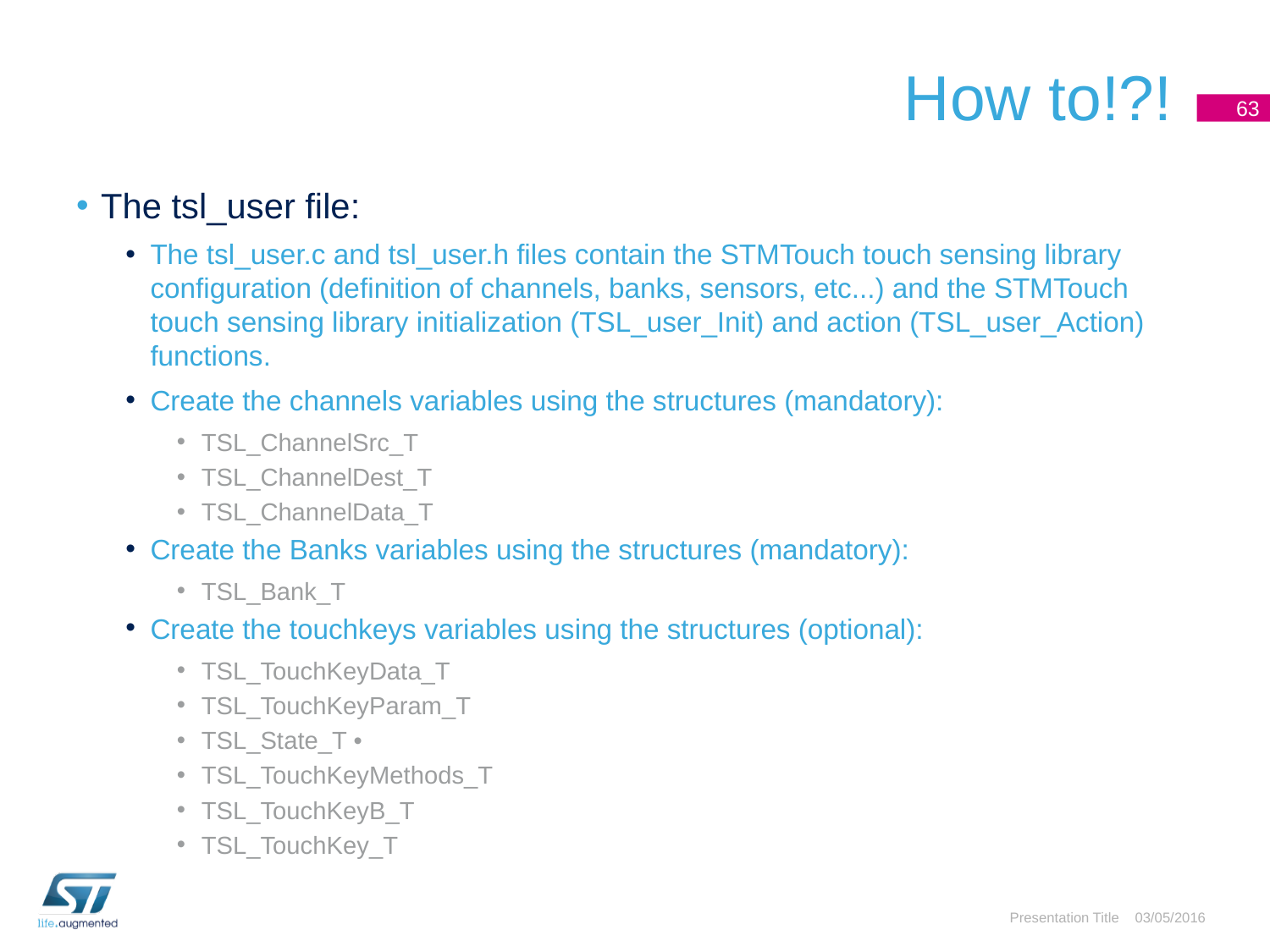

# How to!?!
63
The tsl_user file:
The tsl_user.c and tsl_user.h files contain the STMTouch touch sensing library configuration (definition of channels, banks, sensors, etc...) and the STMTouch touch sensing library initialization (TSL_user_Init) and action (TSL_user_Action) functions.
Create the channels variables using the structures (mandatory):
TSL_ChannelSrc_T
TSL_ChannelDest_T
TSL_ChannelData_T
Create the Banks variables using the structures (mandatory):
TSL_Bank_T
Create the touchkeys variables using the structures (optional):
TSL_TouchKeyData_T
TSL_TouchKeyParam_T
TSL_State_T •
TSL_TouchKeyMethods_T
TSL_TouchKeyB_T
TSL_TouchKey_T
Presentation Title
03/05/2016